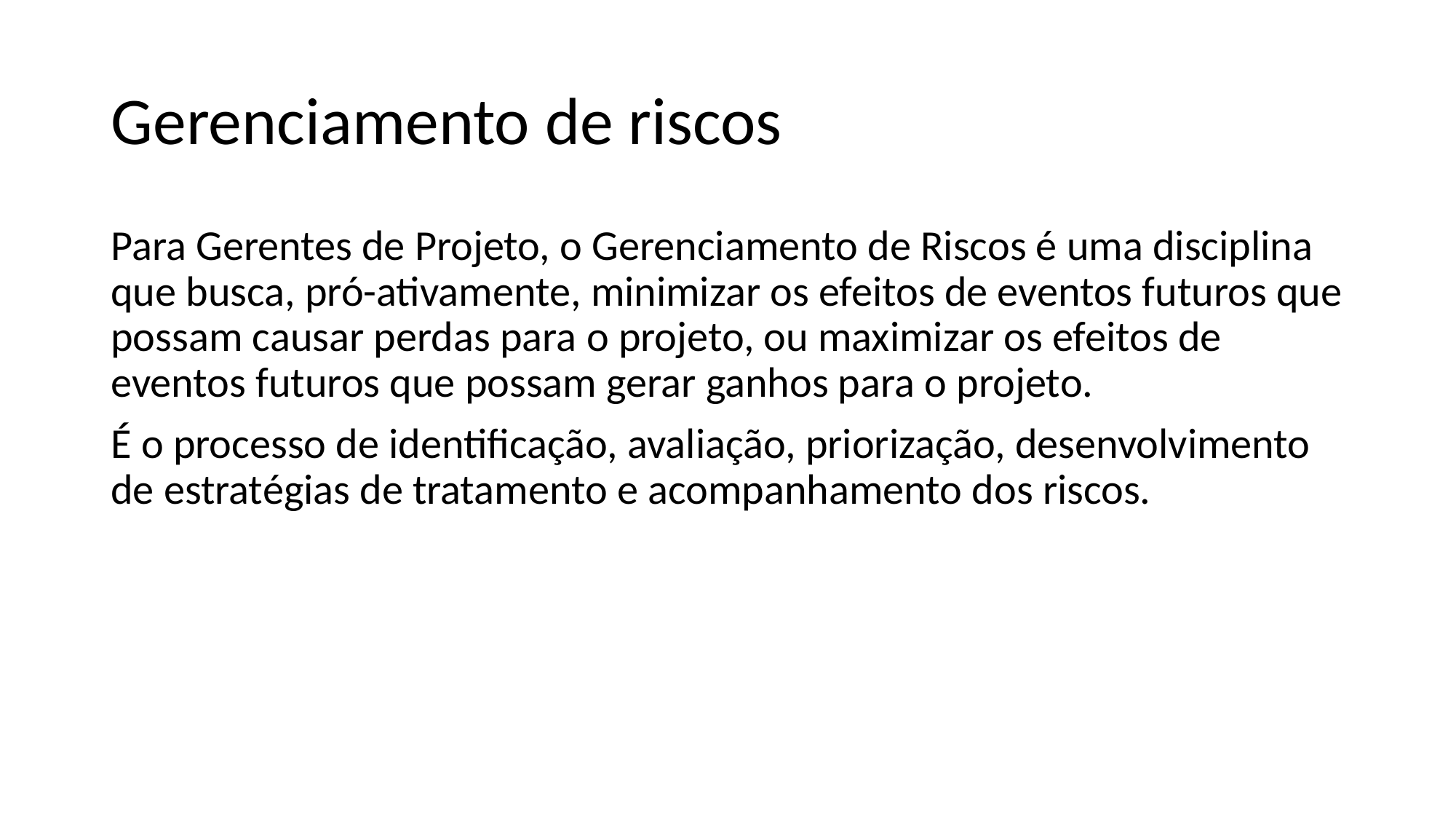

# Gerenciamento de riscos
Para Gerentes de Projeto, o Gerenciamento de Riscos é uma disciplina que busca, pró-ativamente, minimizar os efeitos de eventos futuros que possam causar perdas para o projeto, ou maximizar os efeitos de eventos futuros que possam gerar ganhos para o projeto.
É o processo de identificação, avaliação, priorização, desenvolvimento de estratégias de tratamento e acompanhamento dos riscos.